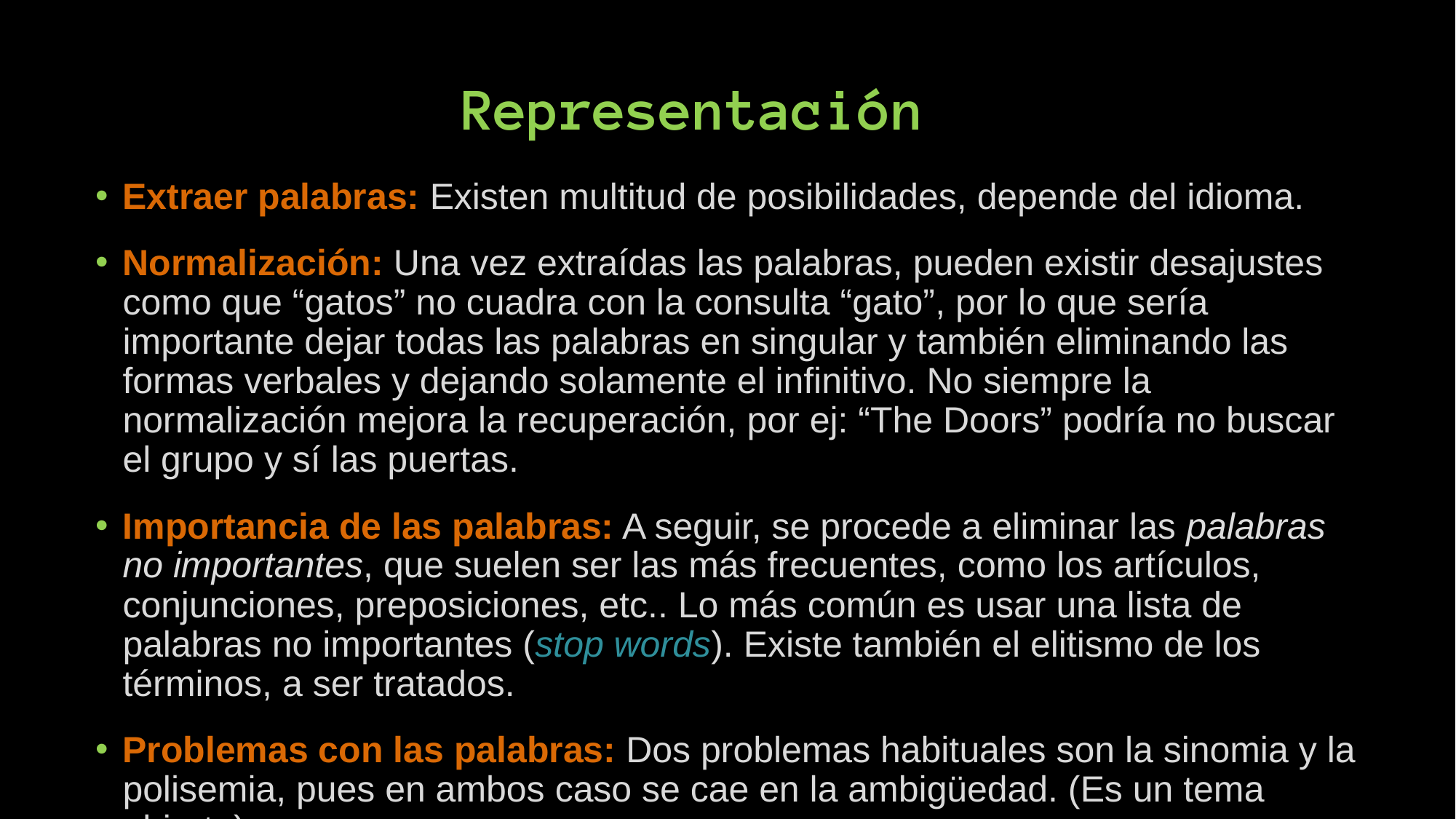

# Representación
Extraer palabras: Existen multitud de posibilidades, depende del idioma.
Normalización: Una vez extraídas las palabras, pueden existir desajustes como que “gatos” no cuadra con la consulta “gato”, por lo que sería importante dejar todas las palabras en singular y también eliminando las formas verbales y dejando solamente el infinitivo. No siempre la normalización mejora la recuperación, por ej: “The Doors” podría no buscar el grupo y sí las puertas.
Importancia de las palabras: A seguir, se procede a eliminar las palabras no importantes, que suelen ser las más frecuentes, como los artículos, conjunciones, preposiciones, etc.. Lo más común es usar una lista de palabras no importantes (stop words). Existe también el elitismo de los términos, a ser tratados.
Problemas con las palabras: Dos problemas habituales son la sinomia y la polisemia, pues en ambos caso se cae en la ambigüedad. (Es un tema abierto)